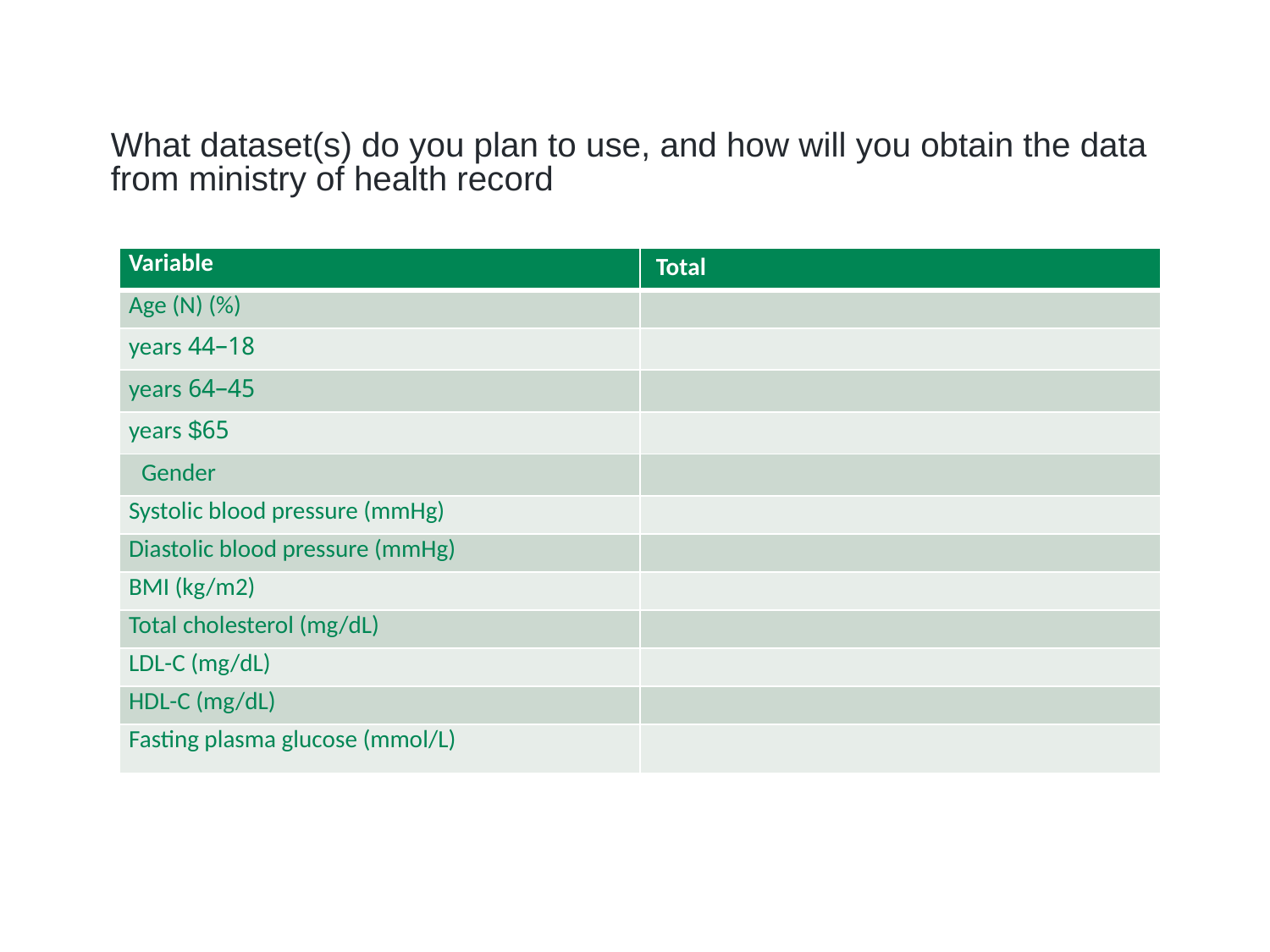

# What dataset(s) do you plan to use, and how will you obtain the data from ministry of health record
| Variable | Total |
| --- | --- |
| Age (N) (%) |  |
| 18–44 years |  |
| 45–64 years |  |
| $65 years |  |
| Gender |  |
| Systolic blood pressure (mmHg) |  |
| Diastolic blood pressure (mmHg) |  |
| BMI (kg/m2) |  |
| Total cholesterol (mg/dL) |  |
| LDL-C (mg/dL) |  |
| HDL-C (mg/dL) |  |
| Fasting plasma glucose (mmol/L) |  |